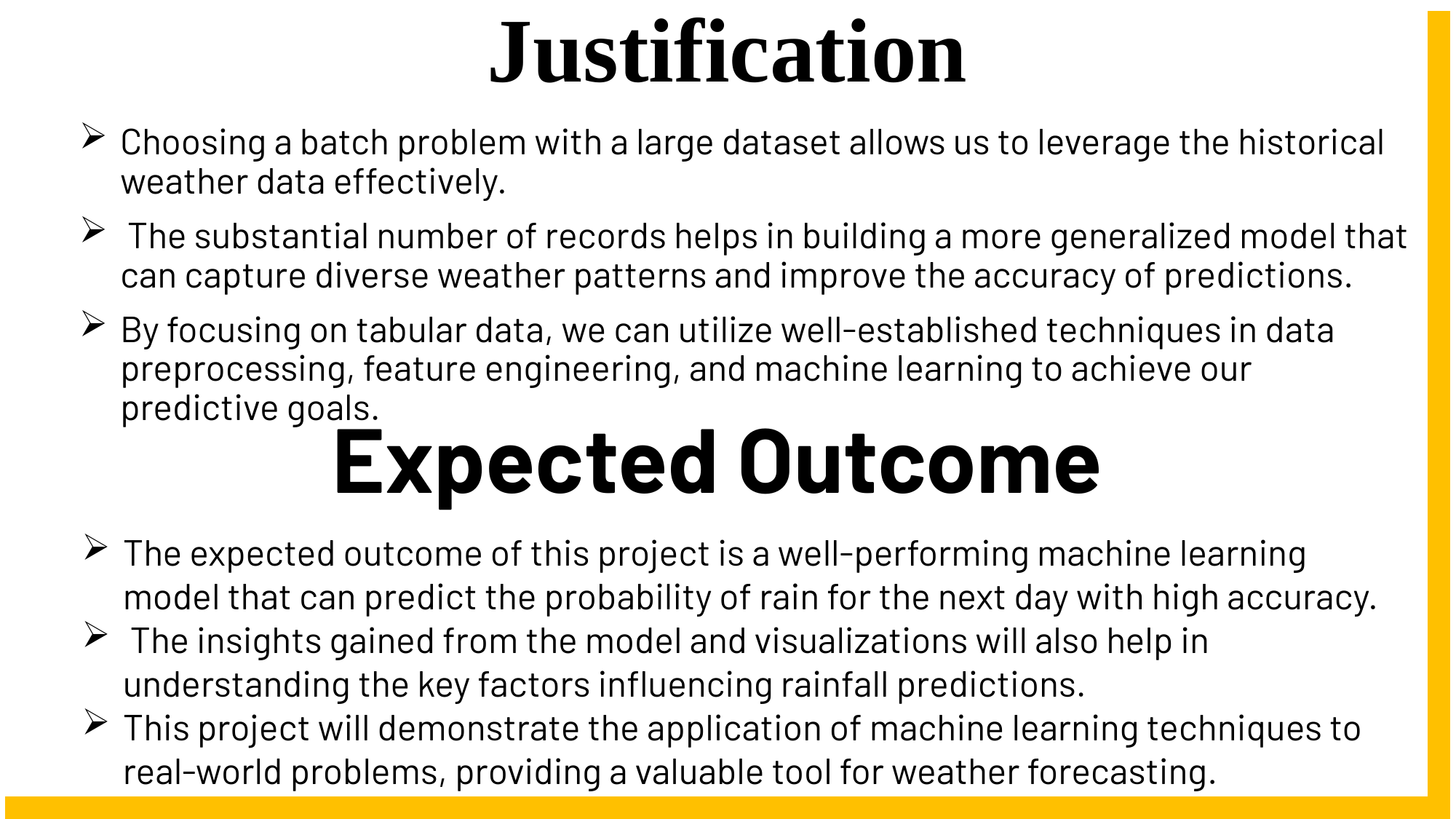

# Justification

Choosing a batch problem with a large dataset allows us to leverage the historical weather data effectively.
 The substantial number of records helps in building a more generalized model that can capture diverse weather patterns and improve the accuracy of predictions.
By focusing on tabular data, we can utilize well-established techniques in data preprocessing, feature engineering, and machine learning to achieve our predictive goals.
Expected Outcome
The expected outcome of this project is a well-performing machine learning model that can predict the probability of rain for the next day with high accuracy.
 The insights gained from the model and visualizations will also help in understanding the key factors influencing rainfall predictions.
This project will demonstrate the application of machine learning techniques to real-world problems, providing a valuable tool for weather forecasting.